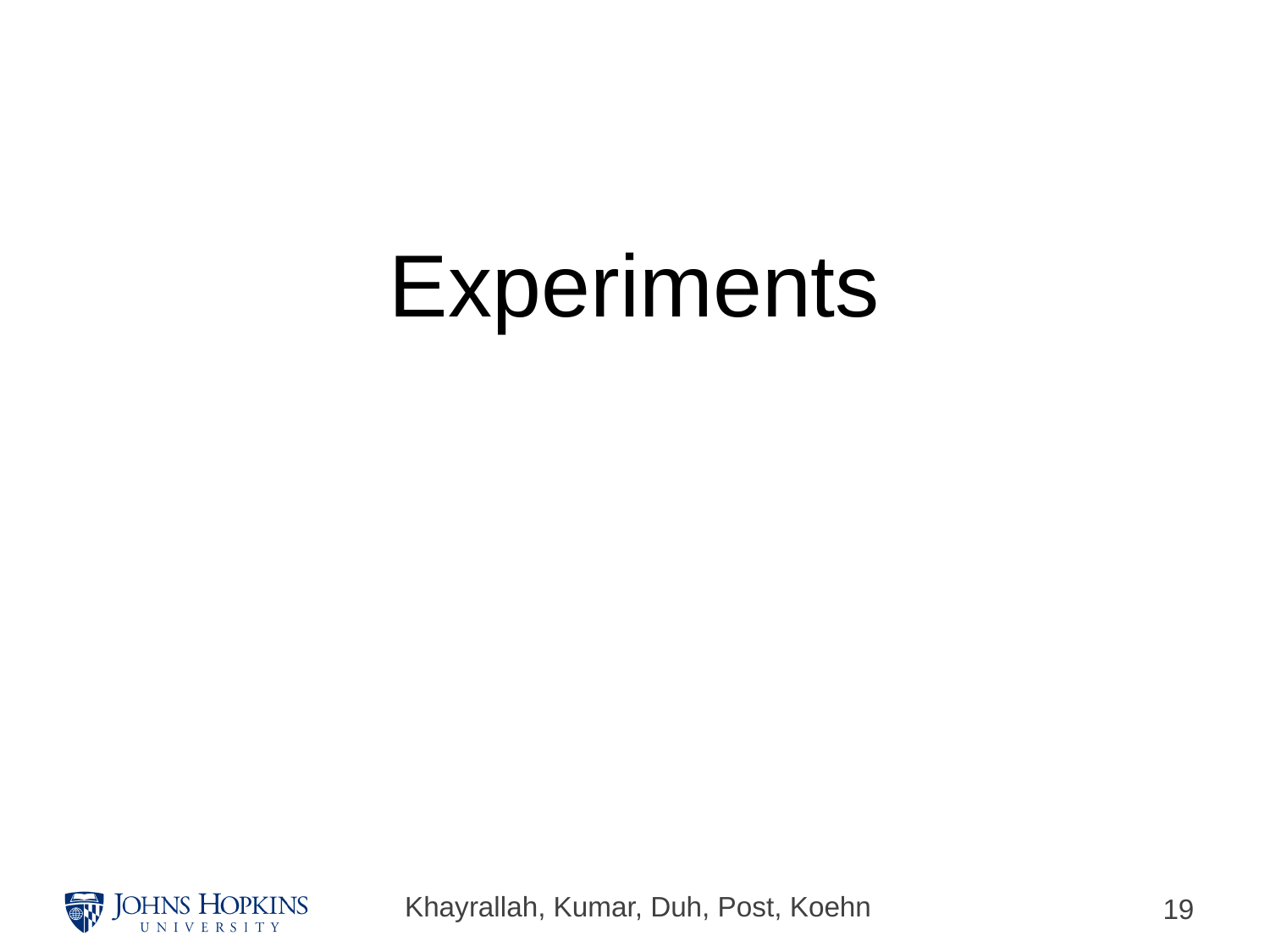

#
Experiments
Khayrallah, Kumar, Duh, Post, Koehn